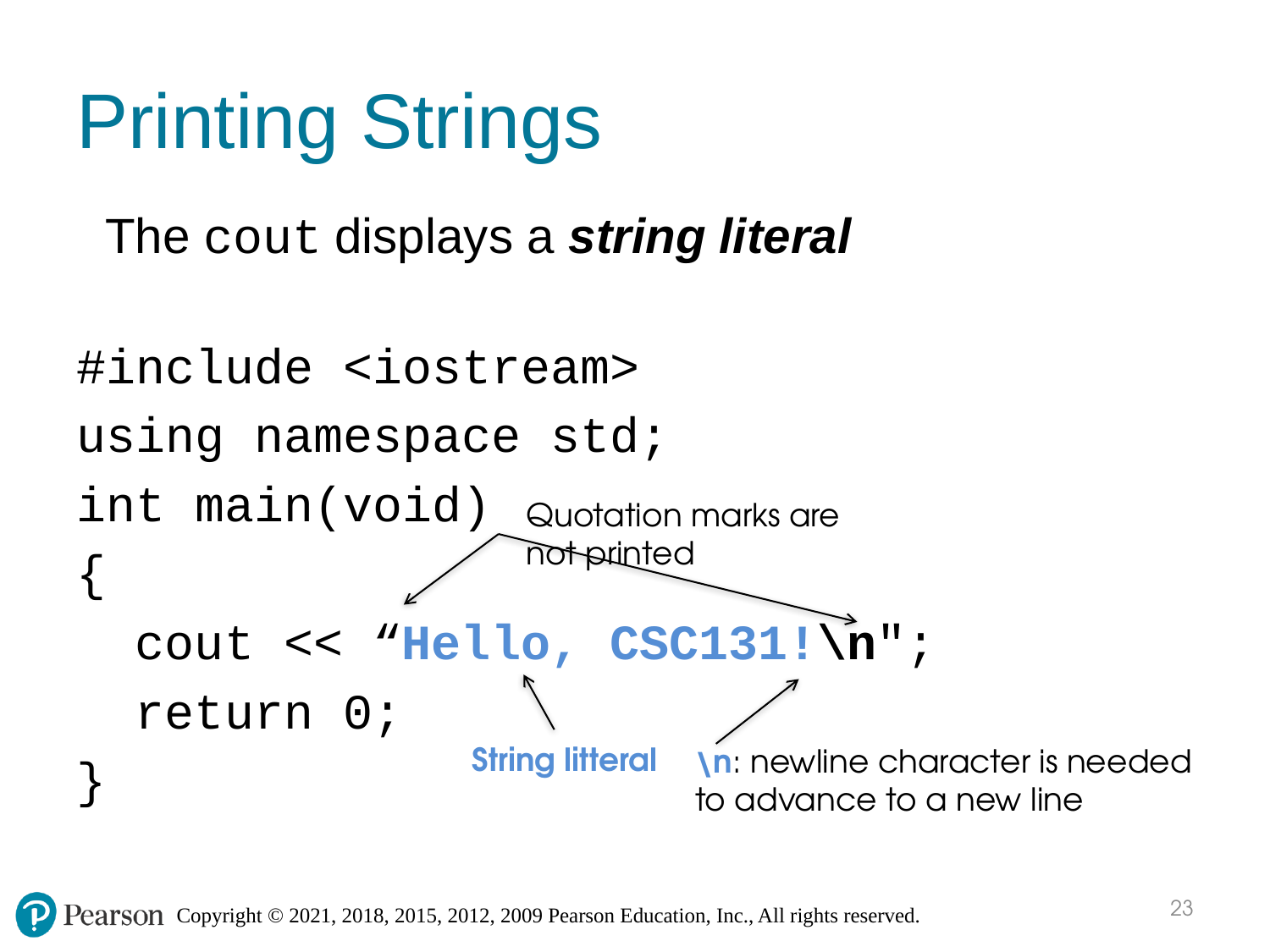

# Printing Strings
The cout displays a string literal
#include <iostream>
using namespace std;
int main(void)
{
  cout << “Hello, CSC131!\n";
  return 0;
}
Quotation marks are not printed
String litteral
\n: newline character is needed to advance to a new line
23